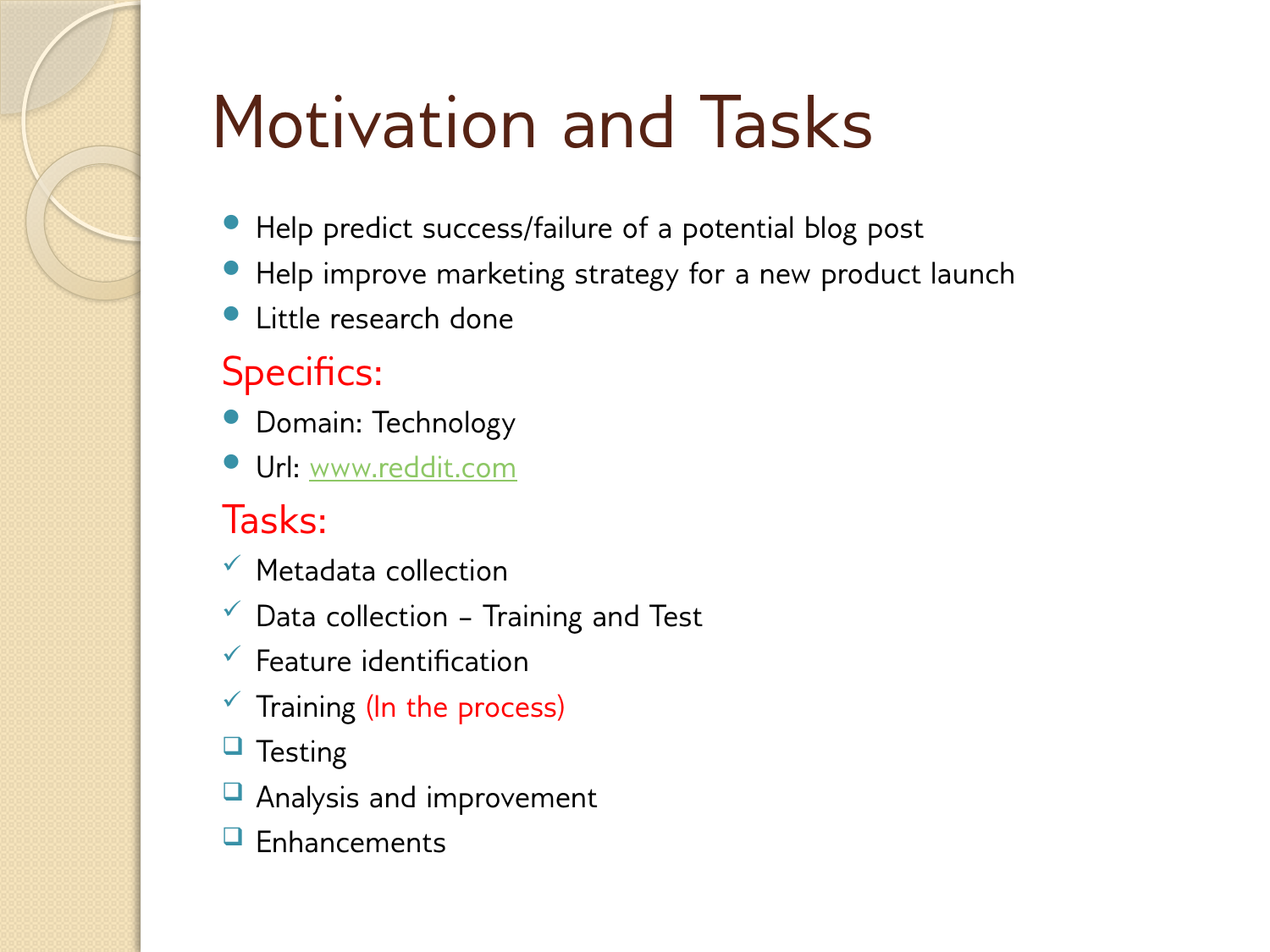

# Motivation and Tasks
Help predict success/failure of a potential blog post
Help improve marketing strategy for a new product launch
Little research done
Specifics:
Domain: Technology
Url: www.reddit.com
Tasks:
Metadata collection
Data collection – Training and Test
Feature identification
Training (In the process)
Testing
Analysis and improvement
Enhancements